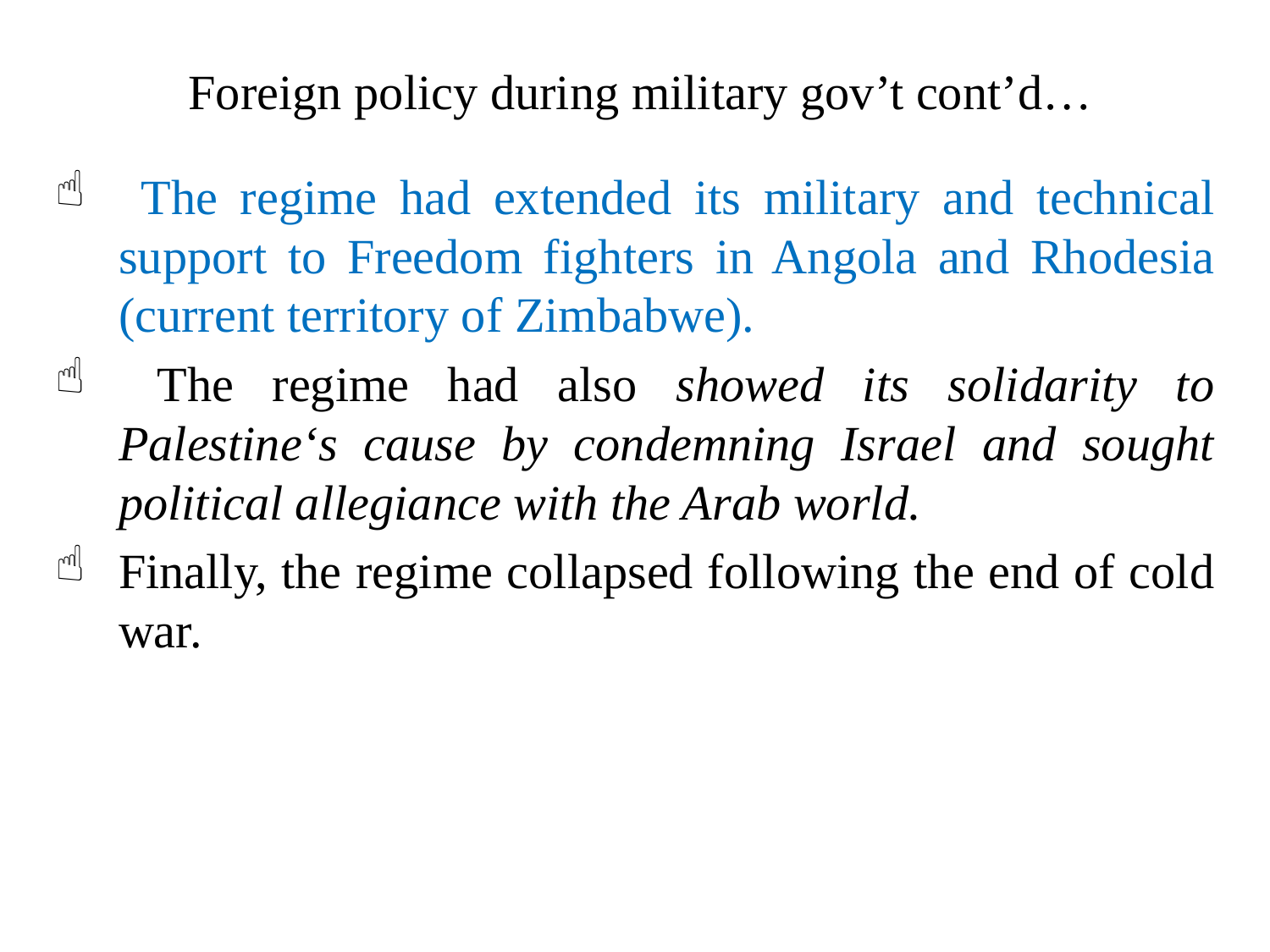

# Foreign policy during military gov’t cont’d…
 The regime had extended its military and technical support to Freedom fighters in Angola and Rhodesia (current territory of Zimbabwe).
 The regime had also showed its solidarity to Palestine‘s cause by condemning Israel and sought political allegiance with the Arab world.
Finally, the regime collapsed following the end of cold war.